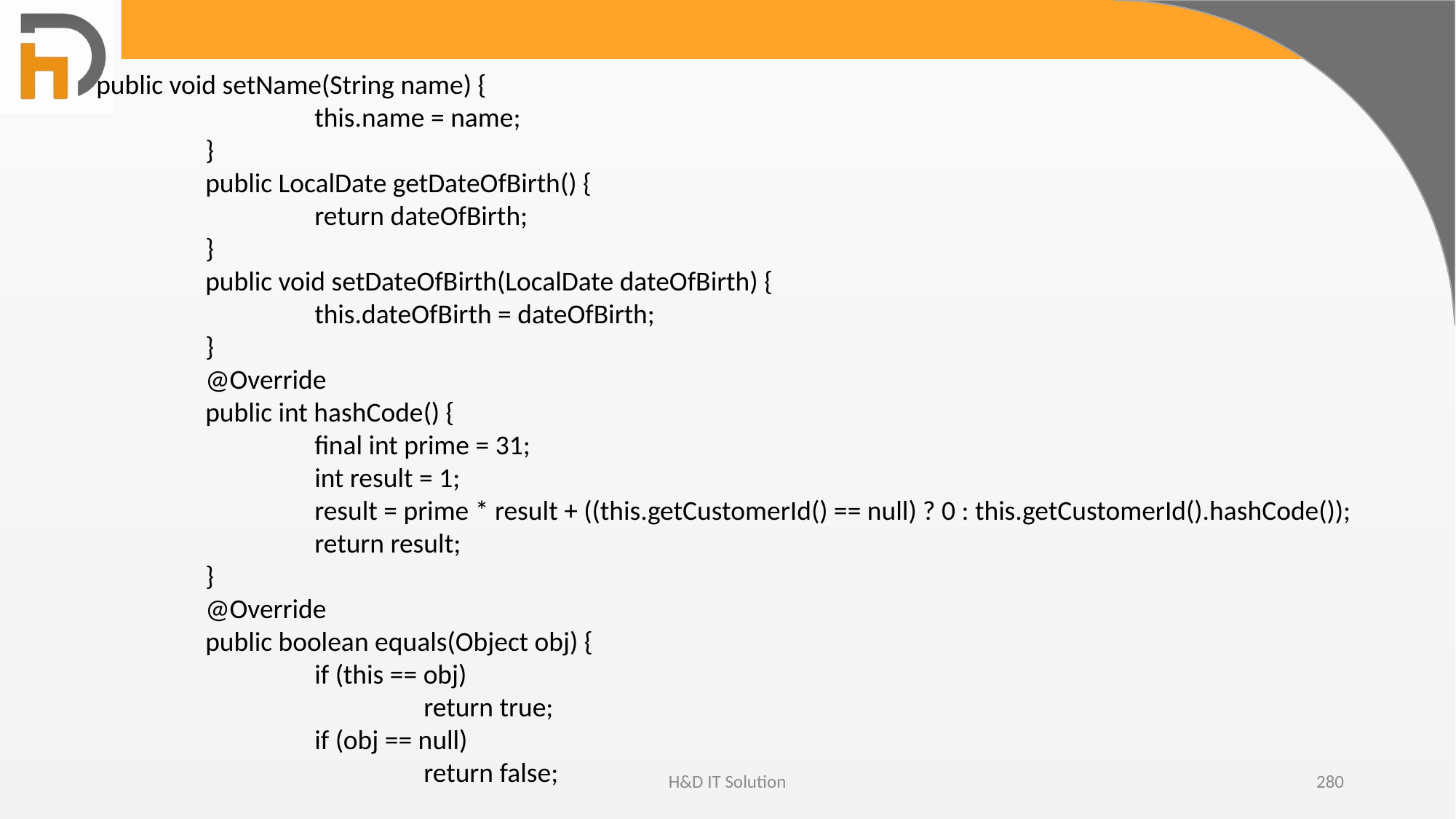

public void setName(String name) {
		this.name = name;
	}
	public LocalDate getDateOfBirth() {
		return dateOfBirth;
	}
	public void setDateOfBirth(LocalDate dateOfBirth) {
		this.dateOfBirth = dateOfBirth;
	}
	@Override
	public int hashCode() {
		final int prime = 31;
		int result = 1;
		result = prime * result + ((this.getCustomerId() == null) ? 0 : this.getCustomerId().hashCode());
		return result;
	}
	@Override
	public boolean equals(Object obj) {
		if (this == obj)
			return true;
		if (obj == null)
			return false;

H&D IT Solution
280